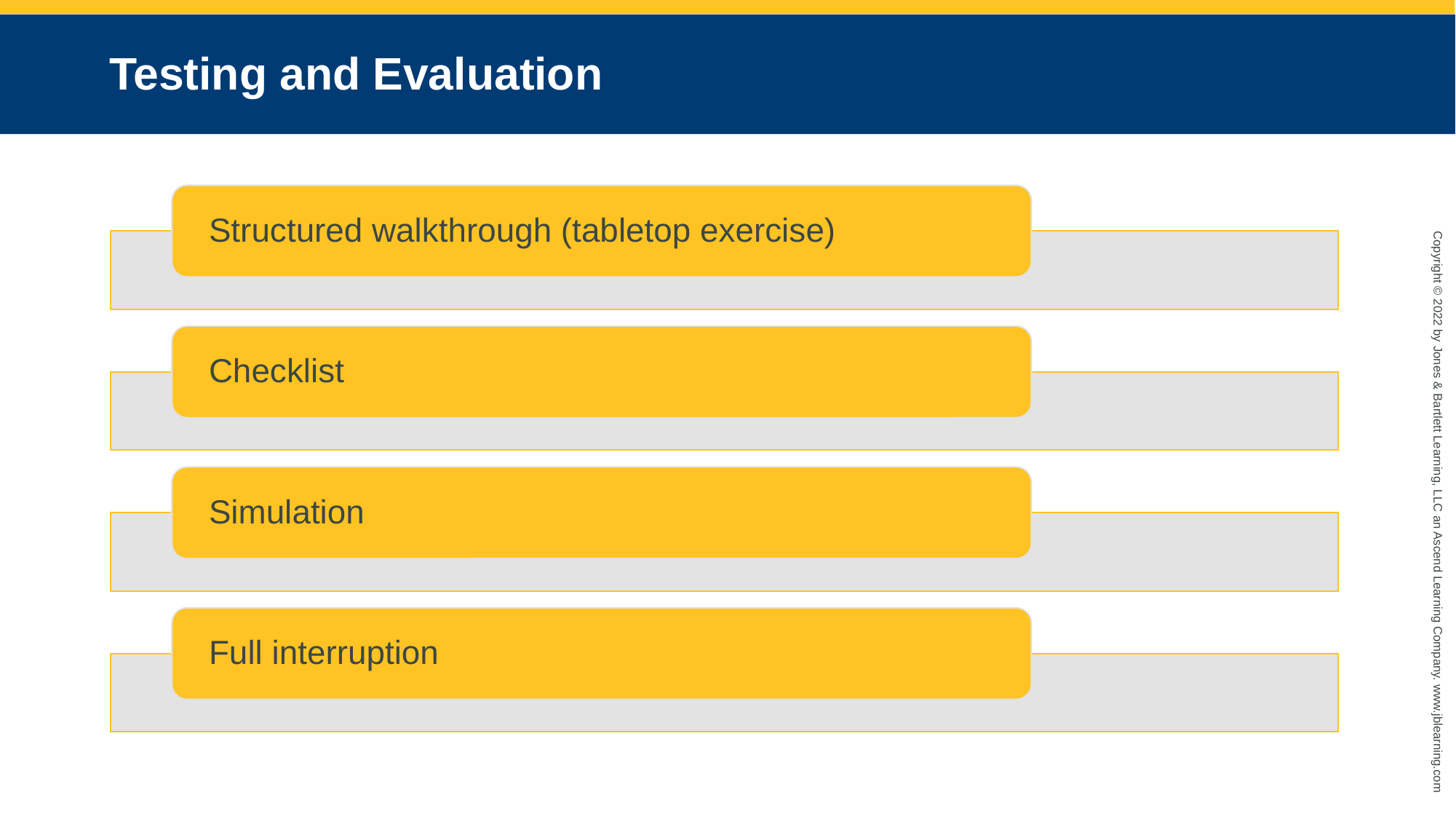

# Testing and Evaluation
Structured walkthrough (tabletop exercise)
Checklist
Simulation
Full interruption